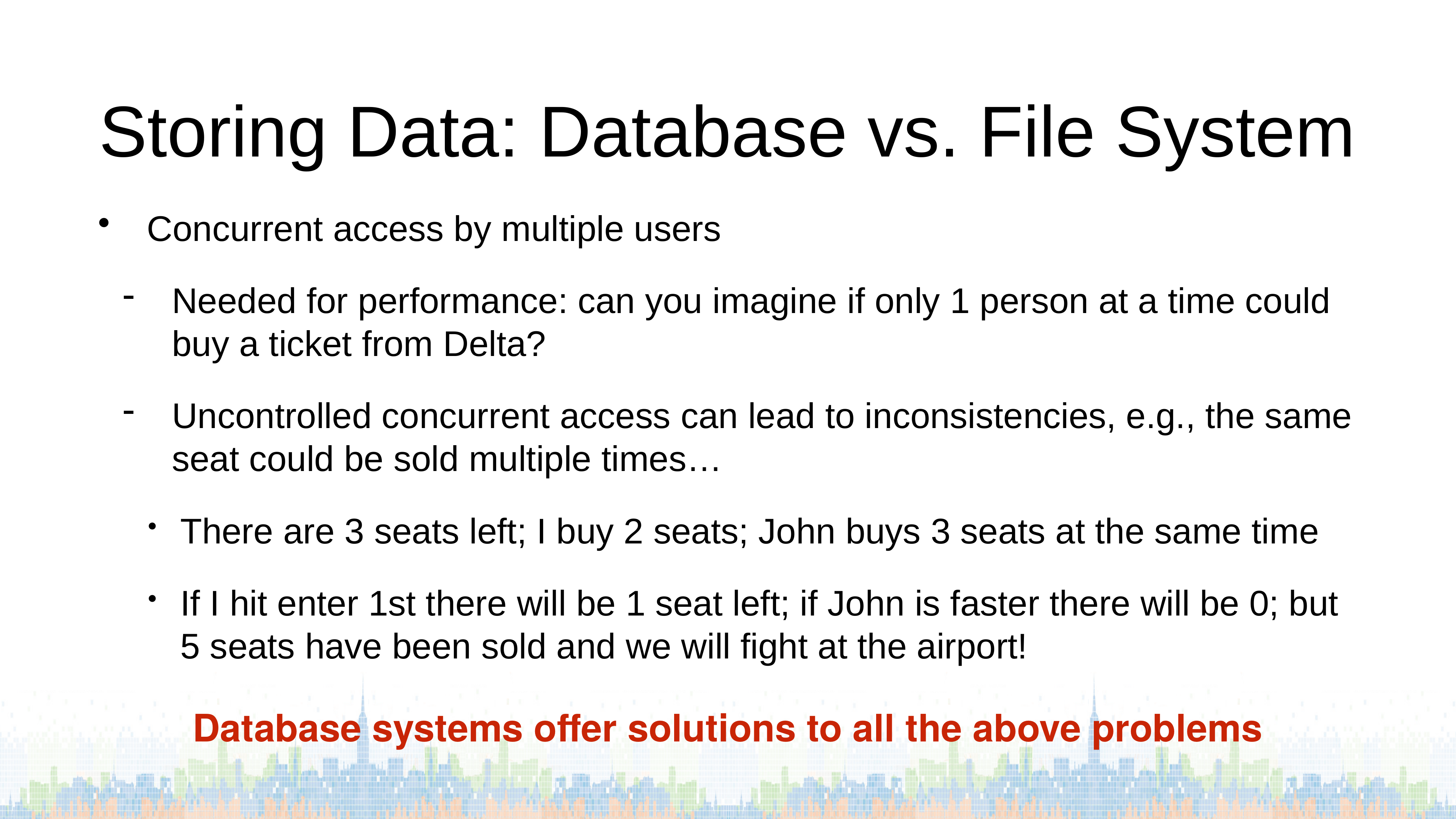

# Storing Data: Database vs. File System
Concurrent access by multiple users
Needed for performance: can you imagine if only 1 person at a time could buy a ticket from Delta?
Uncontrolled concurrent access can lead to inconsistencies, e.g., the same seat could be sold multiple times…
There are 3 seats left; I buy 2 seats; John buys 3 seats at the same time
If I hit enter 1st there will be 1 seat left; if John is faster there will be 0; but 5 seats have been sold and we will fight at the airport!
Database systems offer solutions to all the above problems